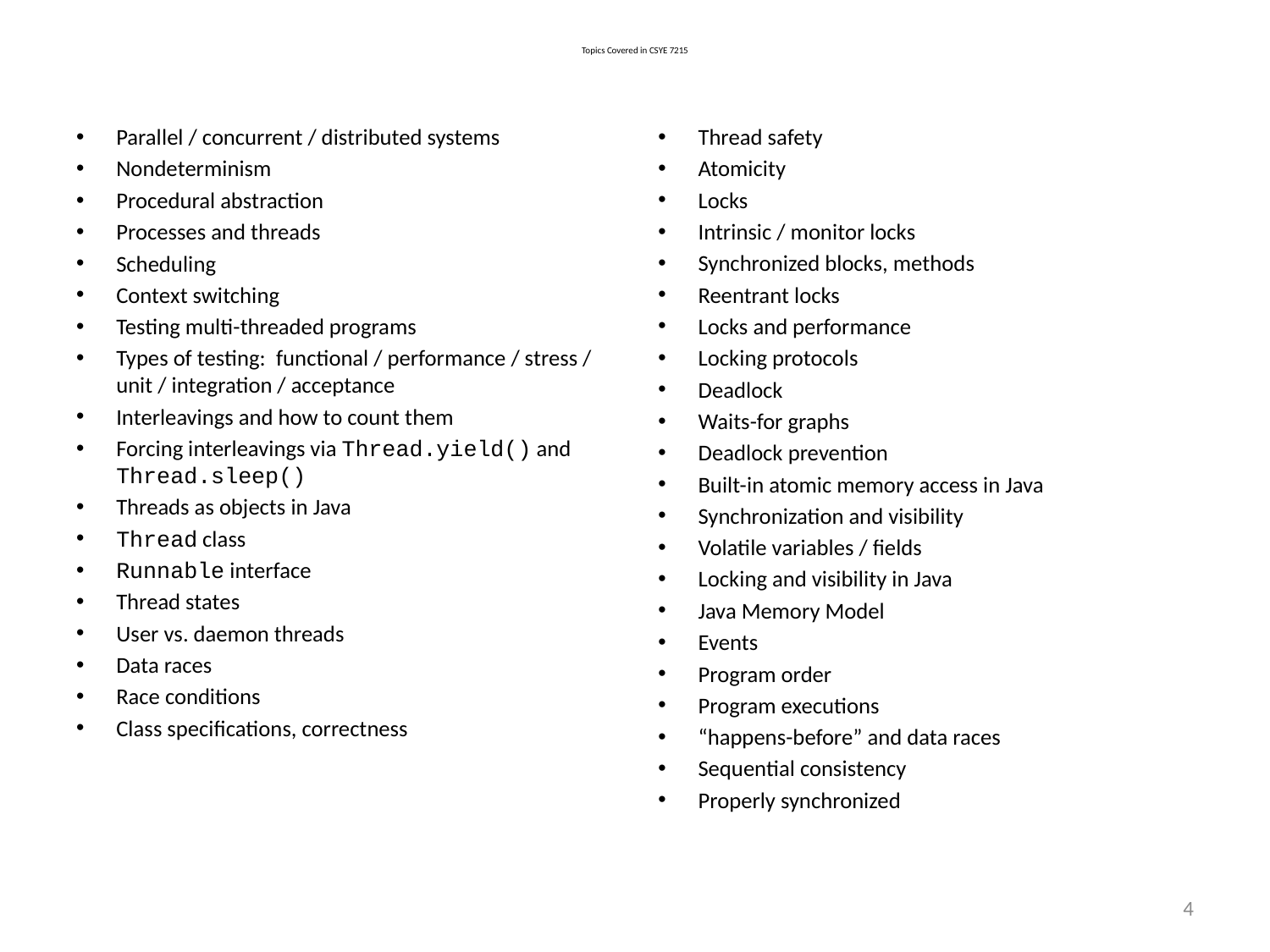

# Topics Covered in CSYE 7215
Parallel / concurrent / distributed systems
Nondeterminism
Procedural abstraction
Processes and threads
Scheduling
Context switching
Testing multi-threaded programs
Types of testing:  functional / performance / stress / unit / integration / acceptance
Interleavings and how to count them
Forcing interleavings via Thread.yield() and Thread.sleep()
Threads as objects in Java
Thread class
Runnable interface
Thread states
User vs. daemon threads
Data races
Race conditions
Class specifications, correctness

Thread safety
Atomicity
Locks
Intrinsic / monitor locks
Synchronized blocks, methods
Reentrant locks
Locks and performance
Locking protocols
Deadlock
Waits-for graphs
Deadlock prevention
Built-in atomic memory access in Java
Synchronization and visibility
Volatile variables / fields
Locking and visibility in Java
Java Memory Model
Events
Program order
Program executions
“happens-before” and data races
Sequential consistency
Properly synchronized
4